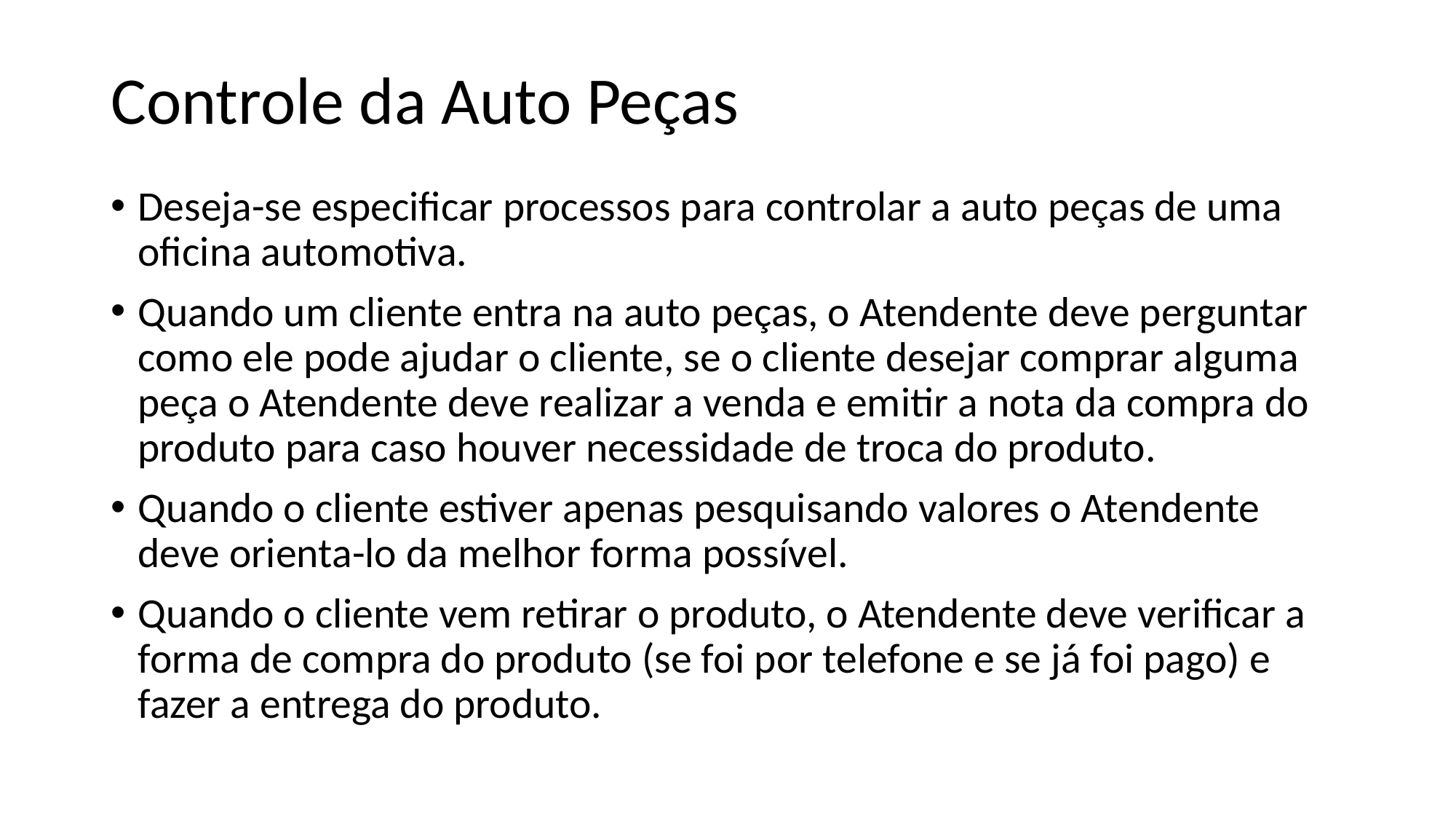

# Controle da Auto Peças
Deseja-se especificar processos para controlar a auto peças de uma oficina automotiva.
Quando um cliente entra na auto peças, o Atendente deve perguntar como ele pode ajudar o cliente, se o cliente desejar comprar alguma peça o Atendente deve realizar a venda e emitir a nota da compra do produto para caso houver necessidade de troca do produto.
Quando o cliente estiver apenas pesquisando valores o Atendente deve orienta-lo da melhor forma possível.
Quando o cliente vem retirar o produto, o Atendente deve verificar a forma de compra do produto (se foi por telefone e se já foi pago) e fazer a entrega do produto.